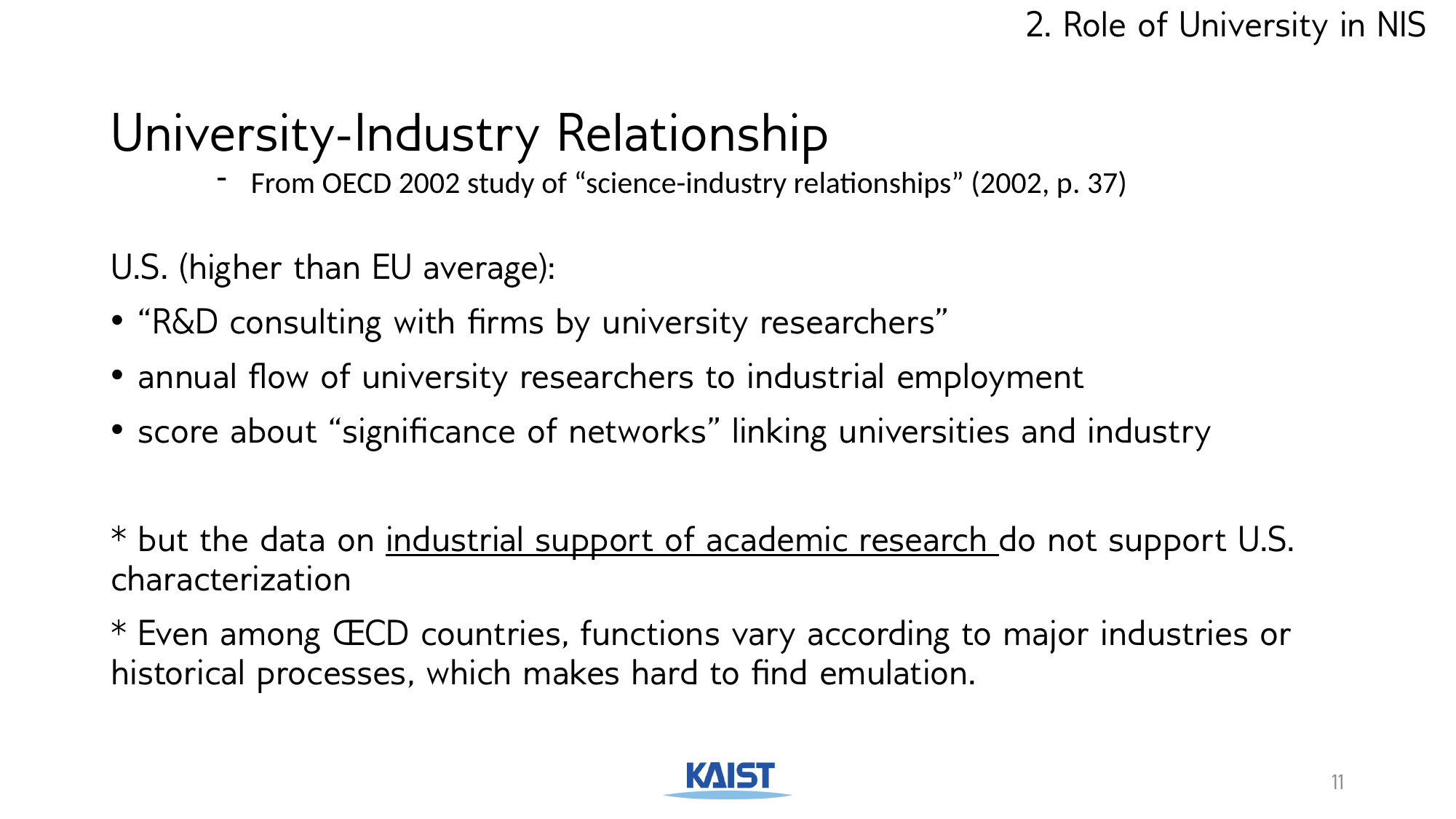

2. Role of University in NIS

# University-Industry Relationship
From OECD 2002 study of “science-industry relationships” (2002, p. 37)

U.S. (higher than EU average):
“R&D consulting with firms by university researchers”
annual flow of university researchers to industrial employment
score about “significance of networks” linking universities and industry

* but the data on industrial support of academic research do not support U.S. characterization
* Even among OECD countries, functions vary according to major industries or historical processes, which makes hard to find emulation.

11